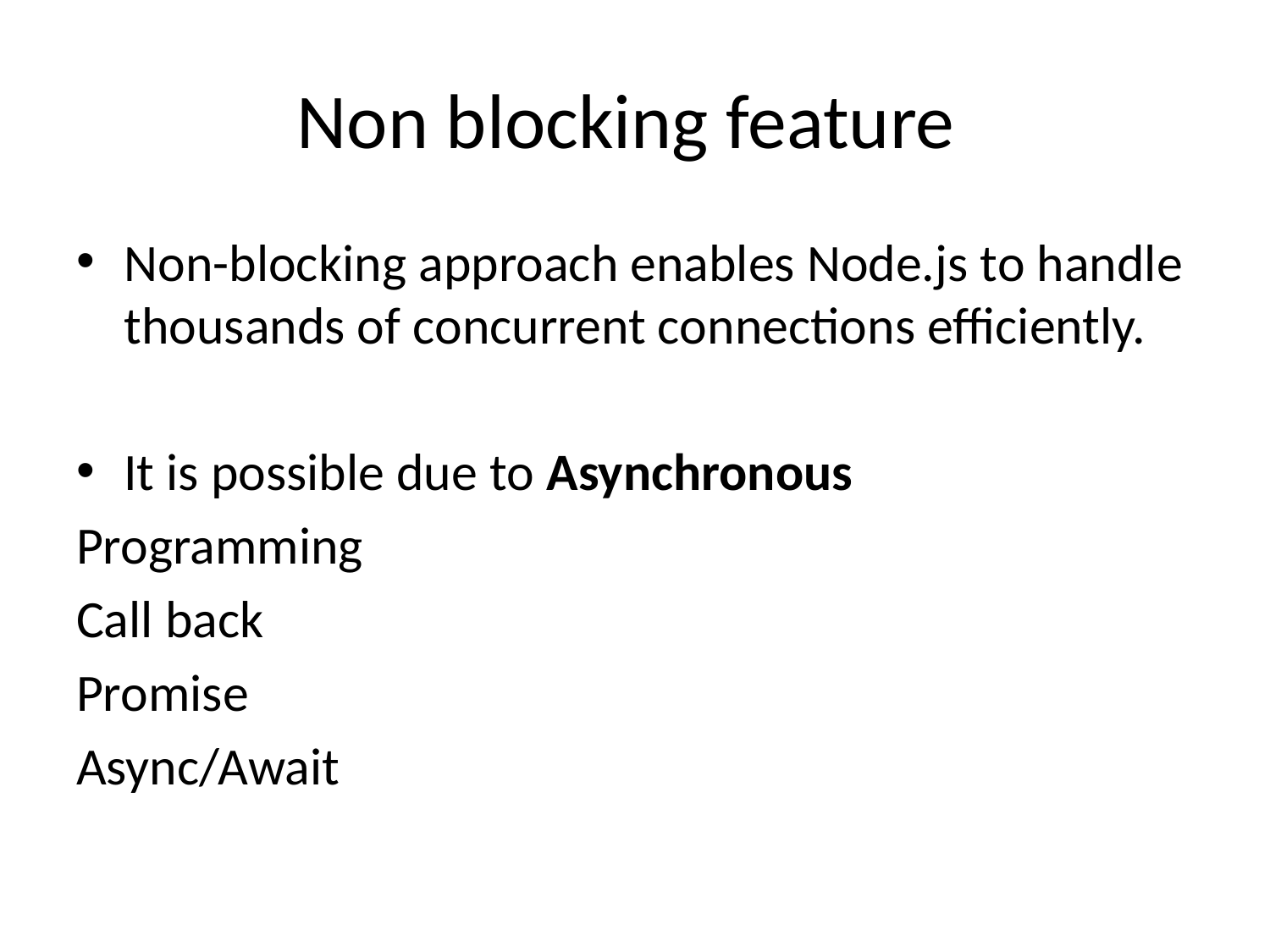

# Non blocking feature
Non-blocking approach enables Node.js to handle thousands of concurrent connections efficiently.

It is possible due to Asynchronous
Programming
Call back
Promise
Async/Await